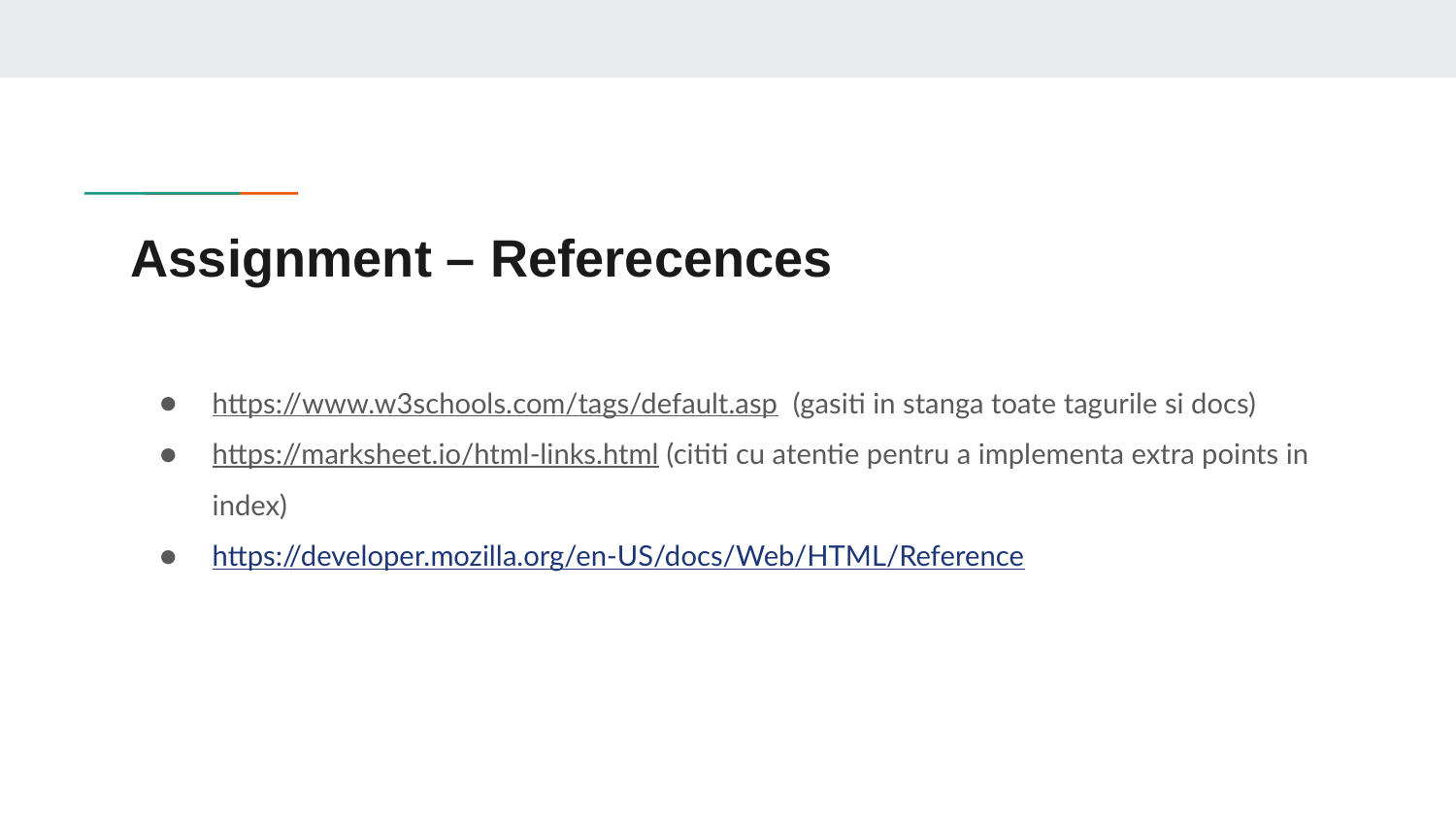

# Assignment – Referecences
https://www.w3schools.com/tags/default.asp  (gasiti in stanga toate tagurile si docs)
https://marksheet.io/html-links.html (cititi cu atentie pentru a implementa extra points in index)
https://developer.mozilla.org/en-US/docs/Web/HTML/Reference